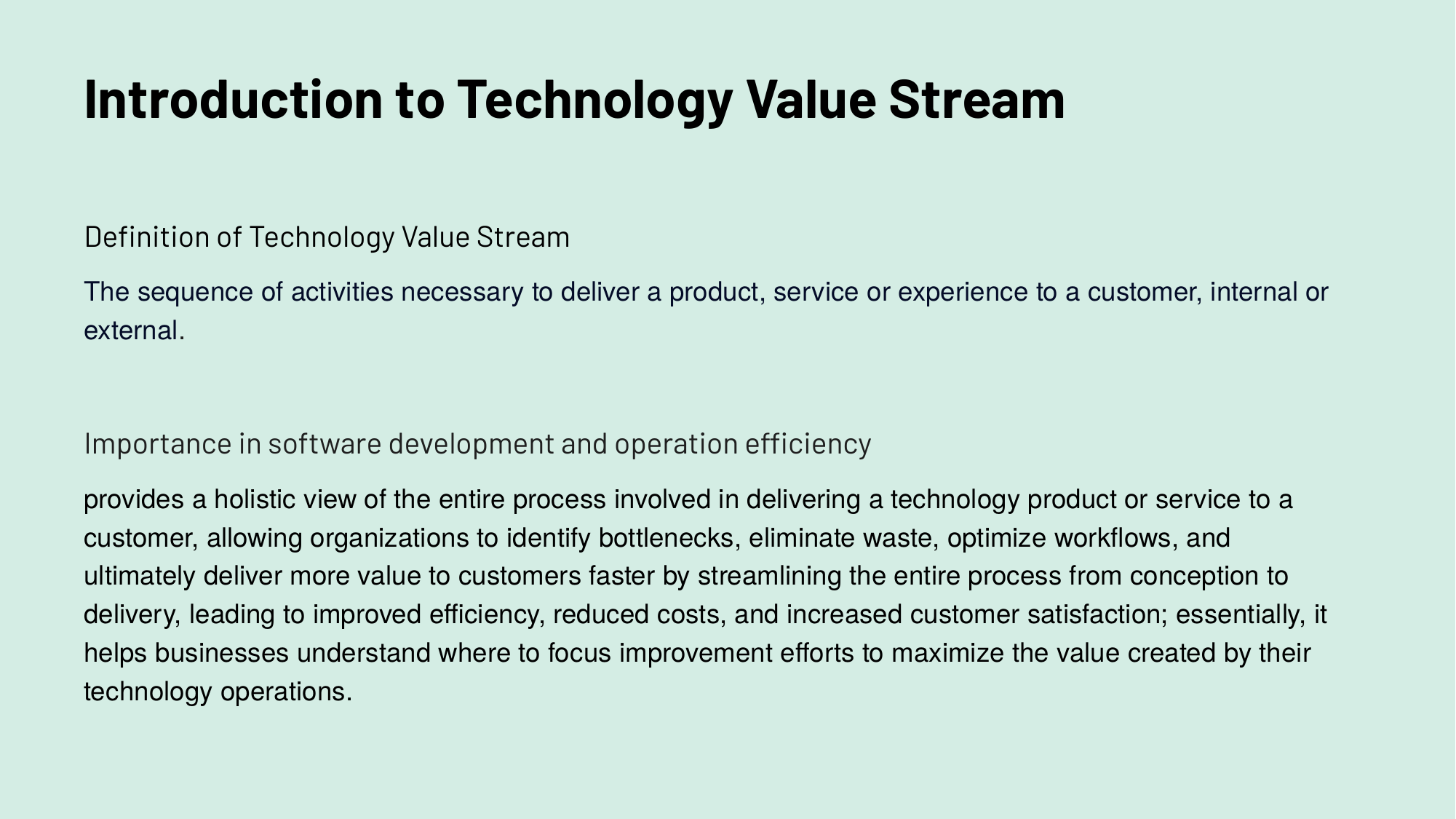

# Introduction to Technology Value Stream
Definition of Technology Value Stream
The sequence of activities necessary to deliver a product, service or experience to a customer, internal or external.

Importance in software development and operation efficiency
provides a holistic view of the entire process involved in delivering a technology product or service to a customer, allowing organizations to identify bottlenecks, eliminate waste, optimize workflows, and ultimately deliver more value to customers faster by streamlining the entire process from conception to delivery, leading to improved efficiency, reduced costs, and increased customer satisfaction; essentially, it helps businesses understand where to focus improvement efforts to maximize the value created by their technology operations.